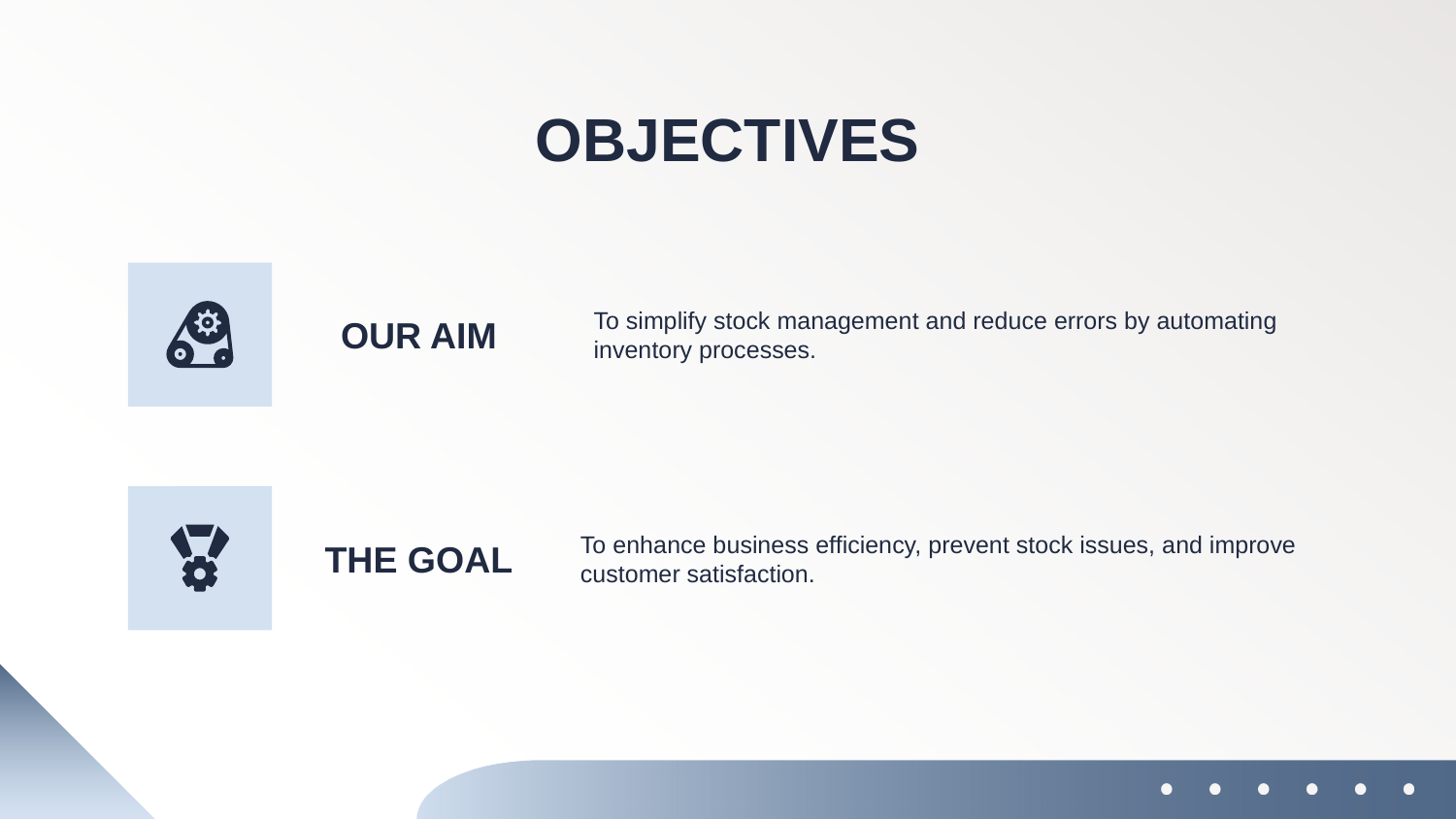

# OBJECTIVES

OUR AIM
To simplify stock management and reduce errors by automating inventory processes.

THE GOAL
To enhance business efficiency, prevent stock issues, and improve customer satisfaction.